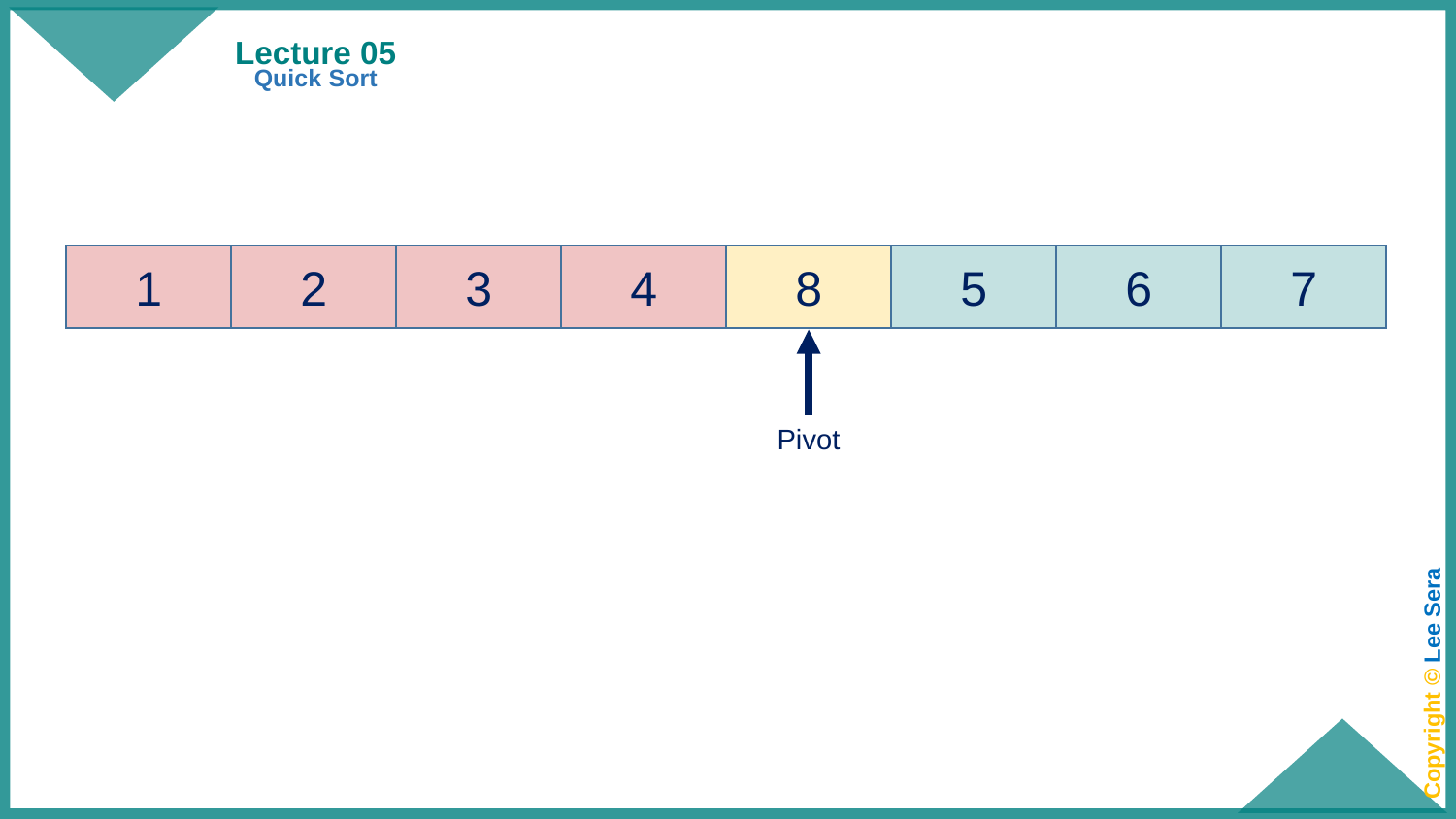

# Lecture 05
Quick Sort
4
1
2
3
8
5
6
7
Pivot
Copyright © Lee Sera